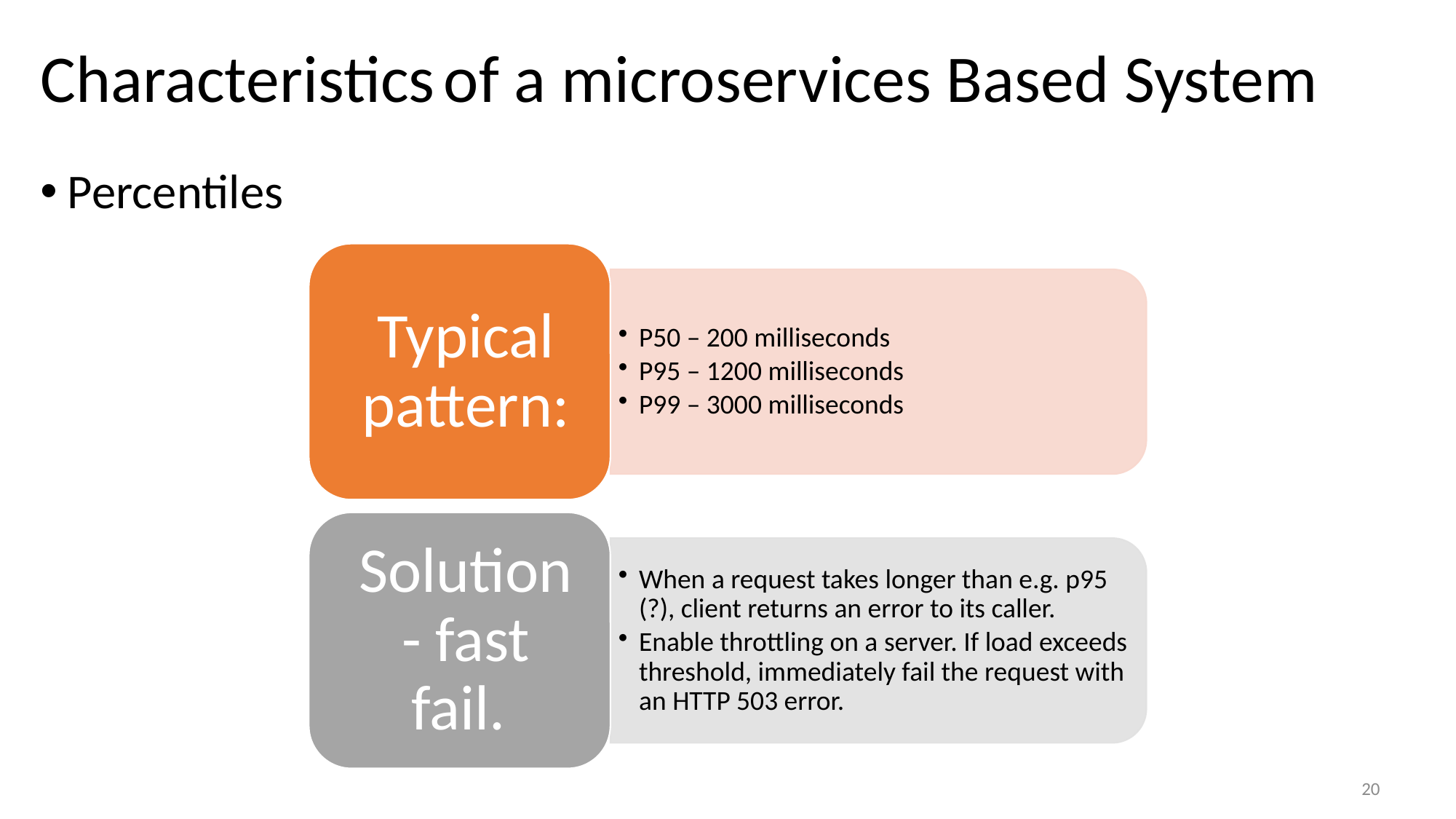

# Characteristics of a microservices Based System
Percentiles
P50 – 200 milliseconds
P95 – 1200 milliseconds
P99 – 3000 milliseconds
Typical pattern:
When a request takes longer than e.g. p95 (?), client returns an error to its caller.
Enable throttling on a server. If load exceeds threshold, immediately fail the request with an HTTP 503 error.
Solution - fast fail.